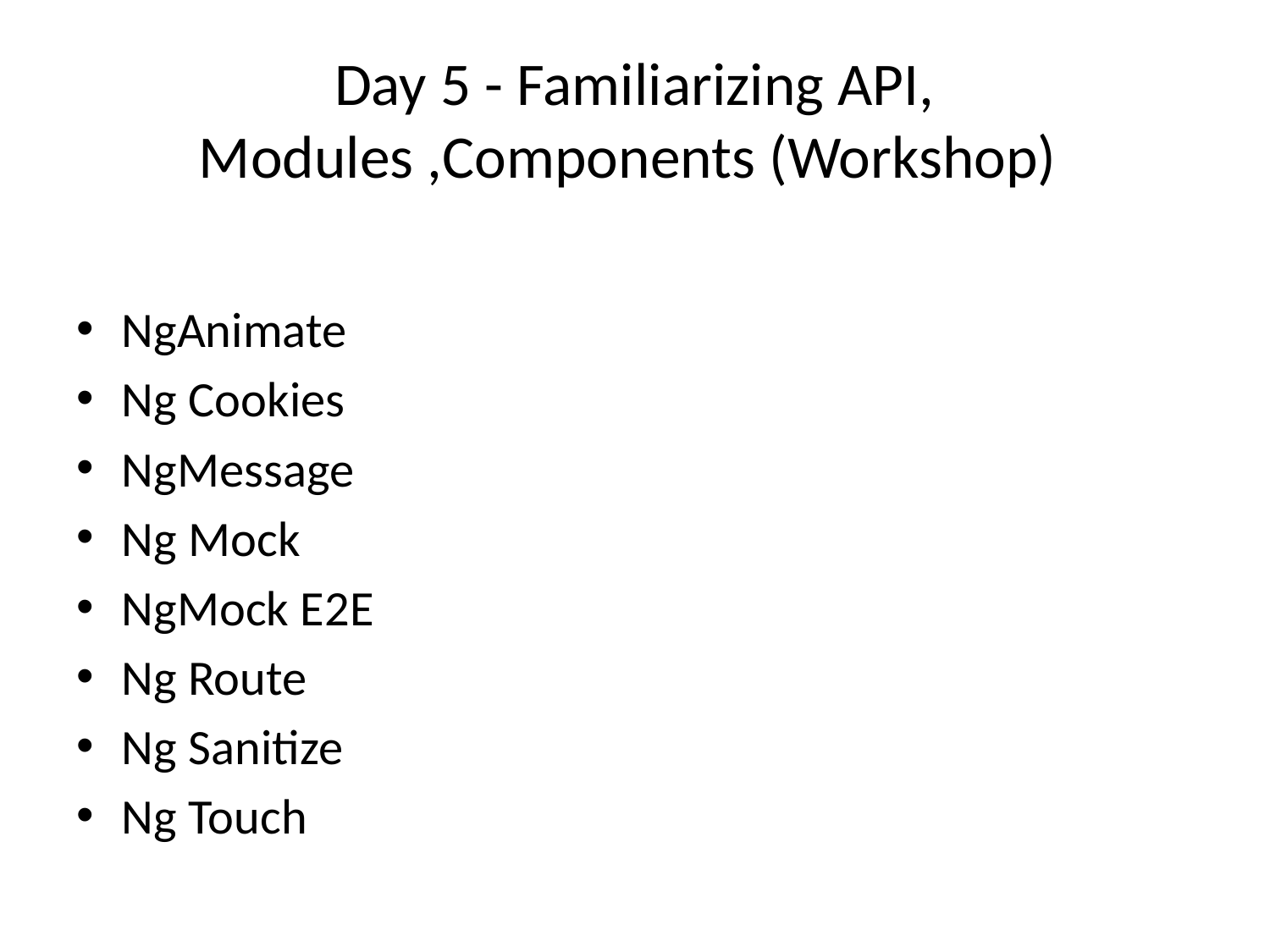

# Day 5 - Familiarizing API, Modules ,Components (Workshop)

NgAnimate
Ng Cookies
NgMessage
Ng Mock
NgMock E2E
Ng Route
Ng Sanitize
Ng Touch